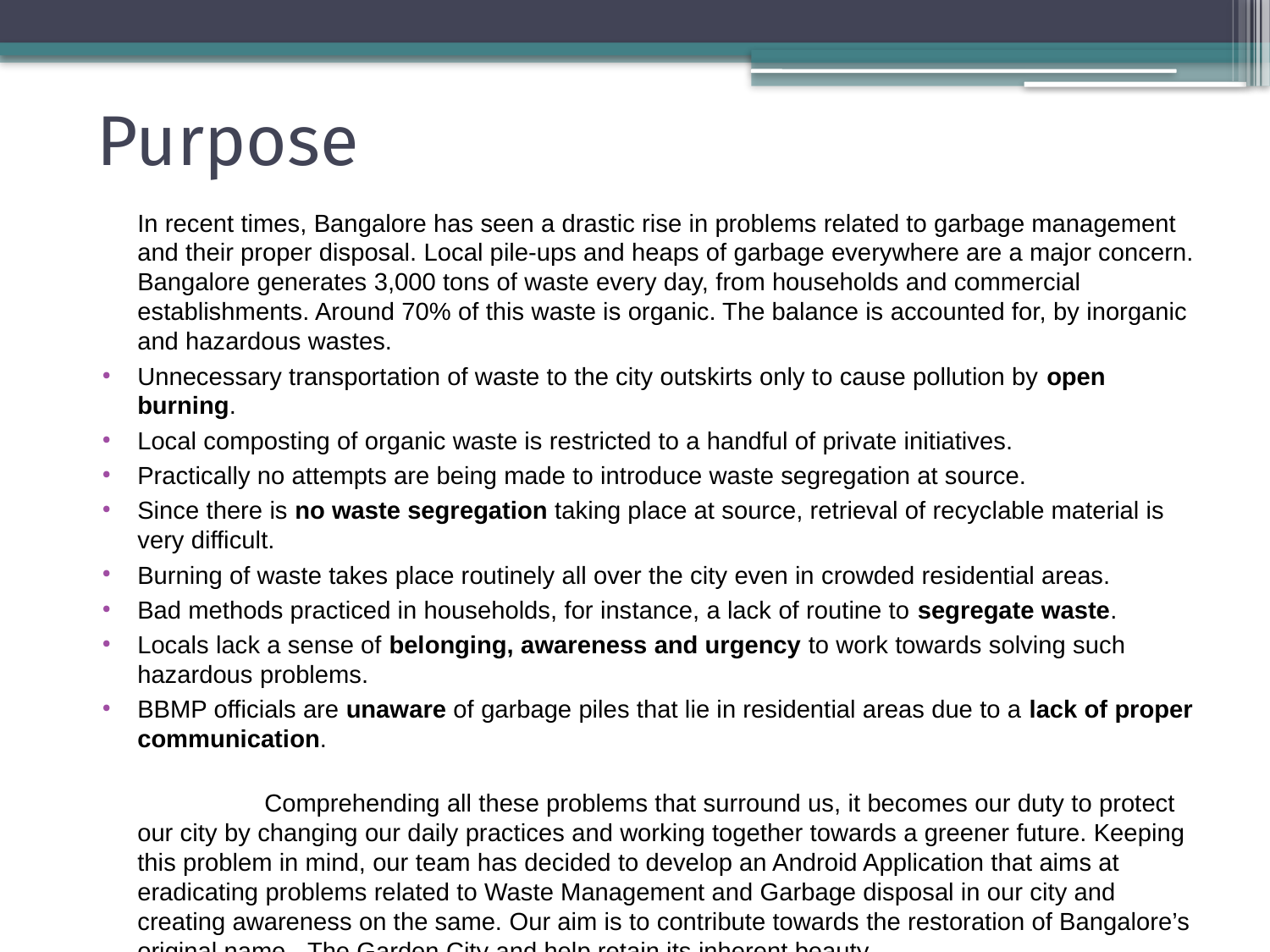

# Purpose
	In recent times, Bangalore has seen a drastic rise in problems related to garbage management and their proper disposal. Local pile-ups and heaps of garbage everywhere are a major concern. Bangalore generates 3,000 tons of waste every day, from households and commercial establishments. Around 70% of this waste is organic. The balance is accounted for, by inorganic and hazardous wastes.
Unnecessary transportation of waste to the city outskirts only to cause pollution by open burning.
Local composting of organic waste is restricted to a handful of private initiatives.
Practically no attempts are being made to introduce waste segregation at source.
Since there is no waste segregation taking place at source, retrieval of recyclable material is very difficult.
Burning of waste takes place routinely all over the city even in crowded residential areas.
Bad methods practiced in households, for instance, a lack of routine to segregate waste.
Locals lack a sense of belonging, awareness and urgency to work towards solving such hazardous problems.
BBMP officials are unaware of garbage piles that lie in residential areas due to a lack of proper communication.
	Comprehending all these problems that surround us, it becomes our duty to protect our city by changing our daily practices and working together towards a greener future. Keeping this problem in mind, our team has decided to develop an Android Application that aims at eradicating problems related to Waste Management and Garbage disposal in our city and creating awareness on the same. Our aim is to contribute towards the restoration of Bangalore’s original name - The Garden City and help retain its inherent beauty.